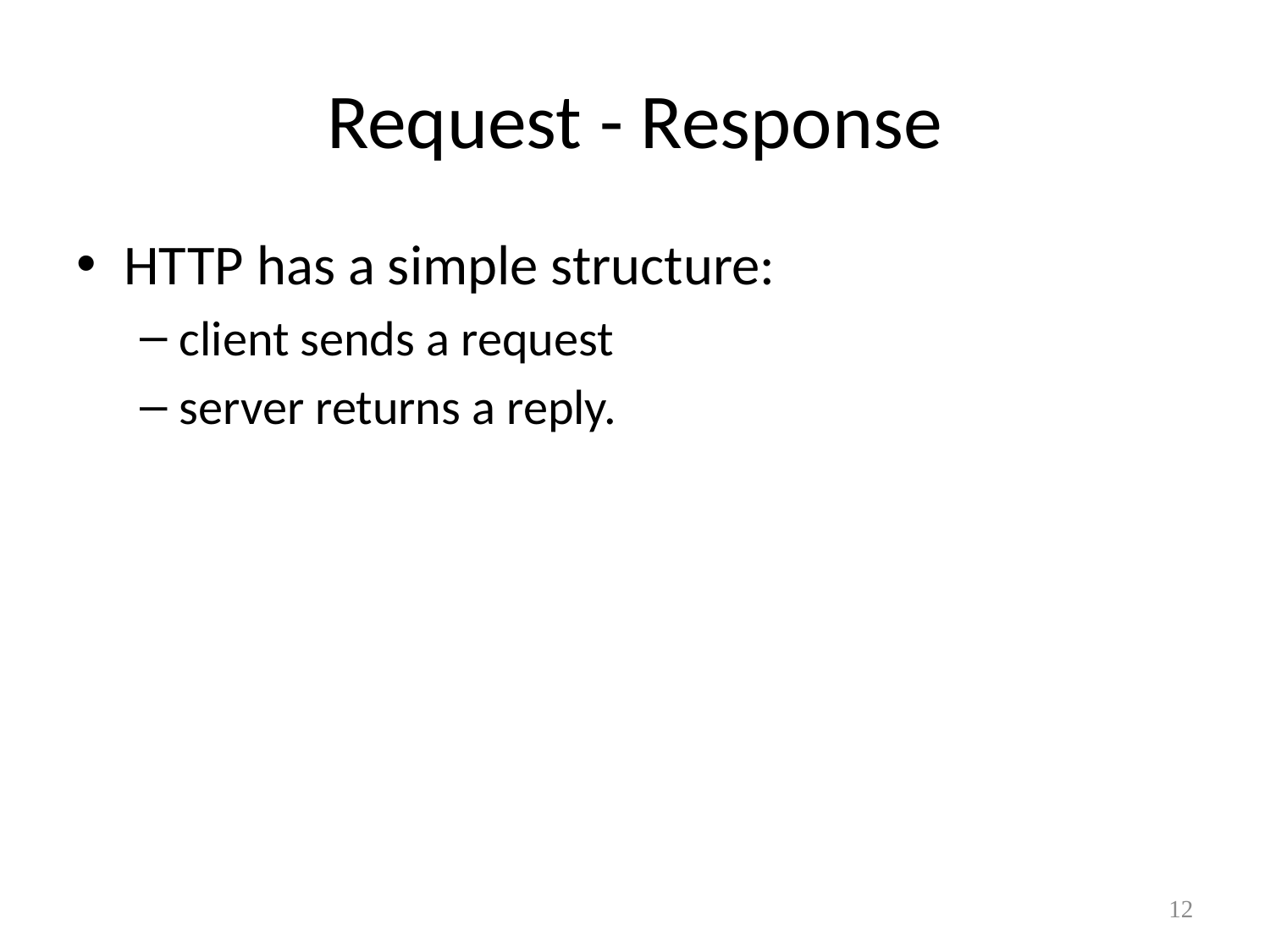

# Request - Response
HTTP has a simple structure:
client sends a request
server returns a reply.

12